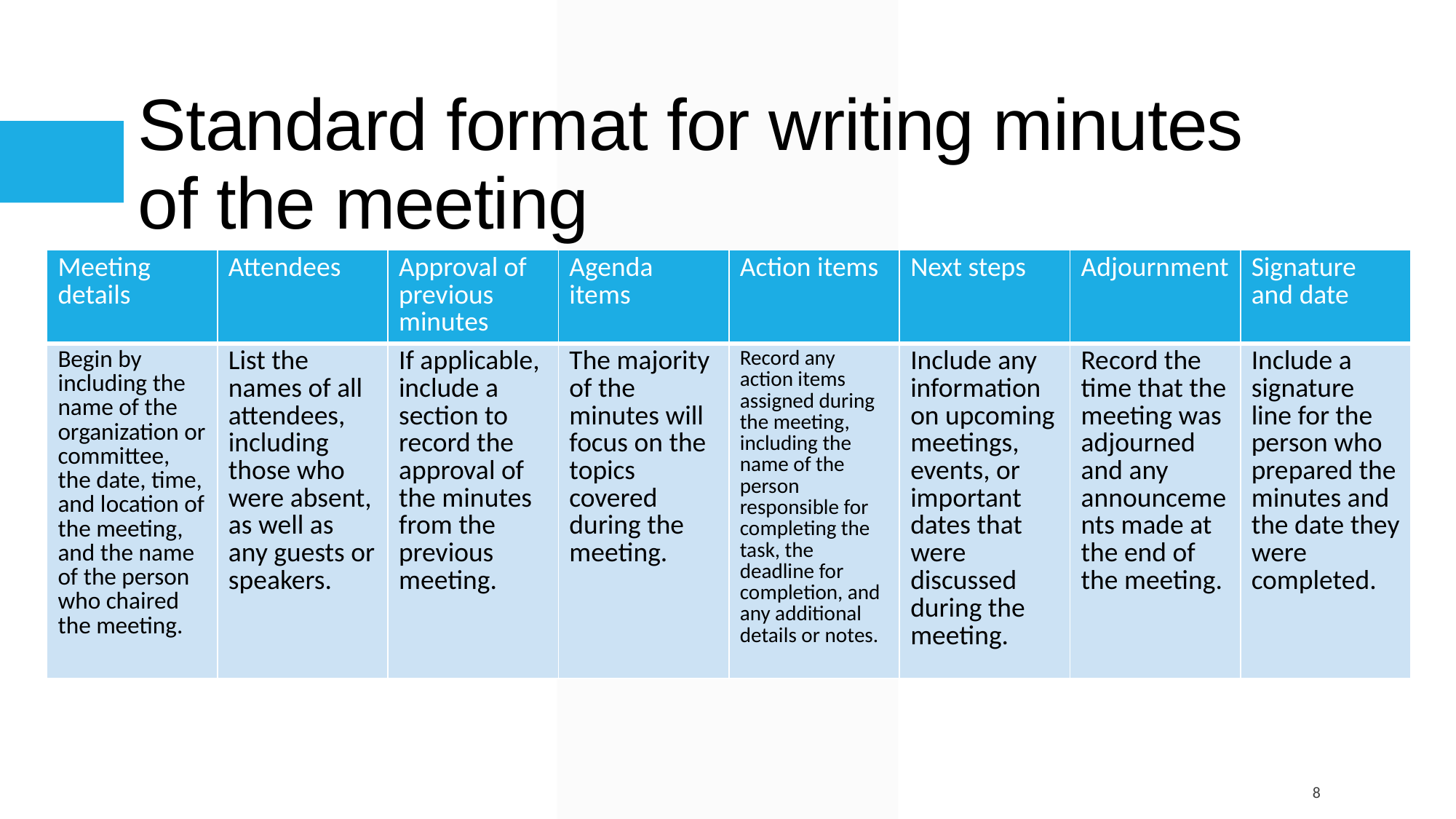

# Standard format for writing minutes of the meeting
| Meeting details | Attendees | Approval of previous minutes | Agenda items | Action items | Next steps | Adjournment | Signature and date |
| --- | --- | --- | --- | --- | --- | --- | --- |
| Begin by including the name of the organization or committee, the date, time, and location of the meeting, and the name of the person who chaired the meeting. | List the names of all attendees, including those who were absent, as well as any guests or speakers. | If applicable, include a section to record the approval of the minutes from the previous meeting. | The majority of the minutes will focus on the topics covered during the meeting. | Record any action items assigned during the meeting, including the name of the person responsible for completing the task, the deadline for completion, and any additional details or notes. | Include any information on upcoming meetings, events, or important dates that were discussed during the meeting. | Record the time that the meeting was adjourned and any announcements made at the end of the meeting. | Include a signature line for the person who prepared the minutes and the date they were completed. |
8